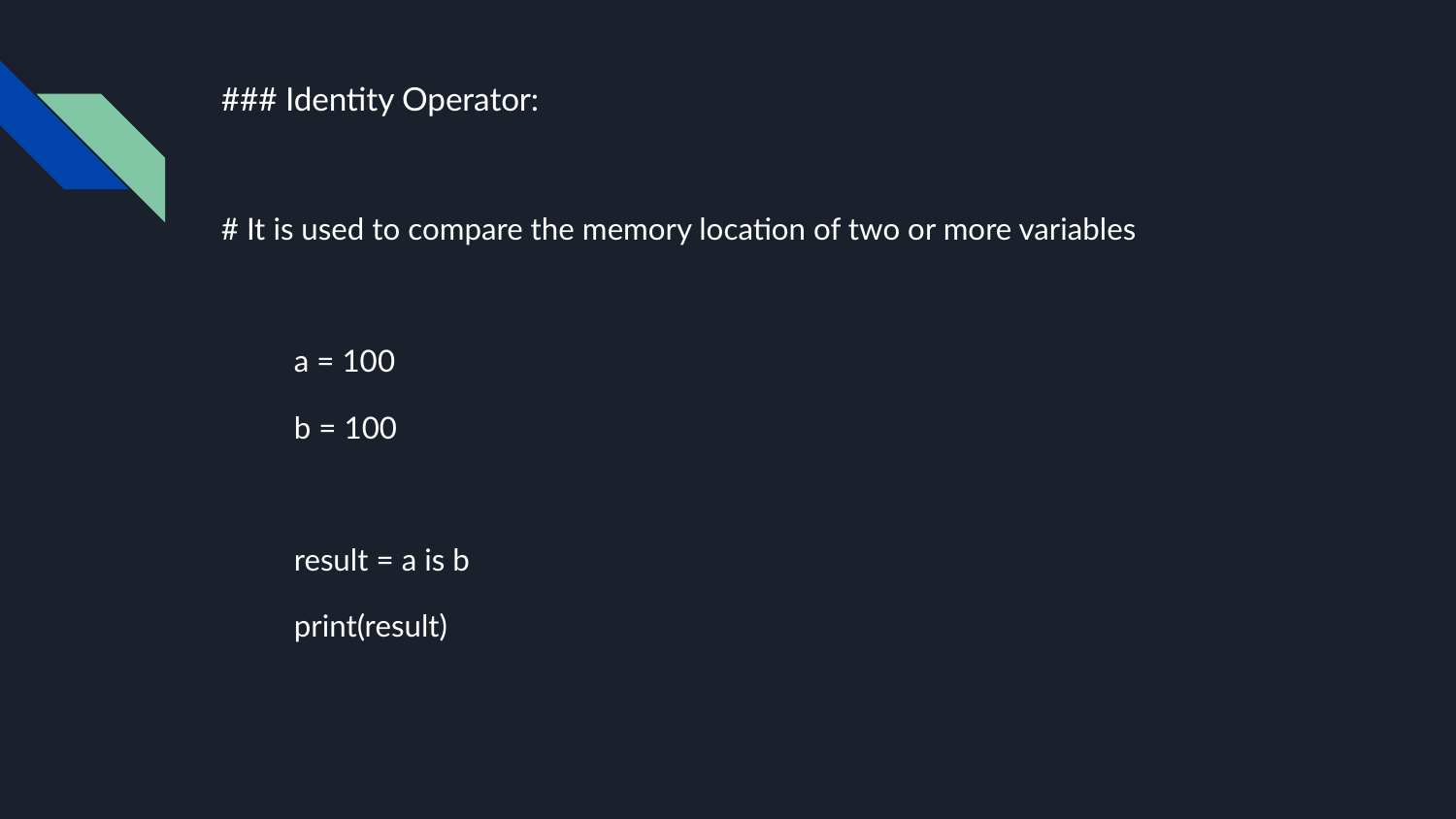

### Identity Operator:

# It is used to compare the memory location of two or more variables

a = 100
b = 100

result = a is b
print(result)